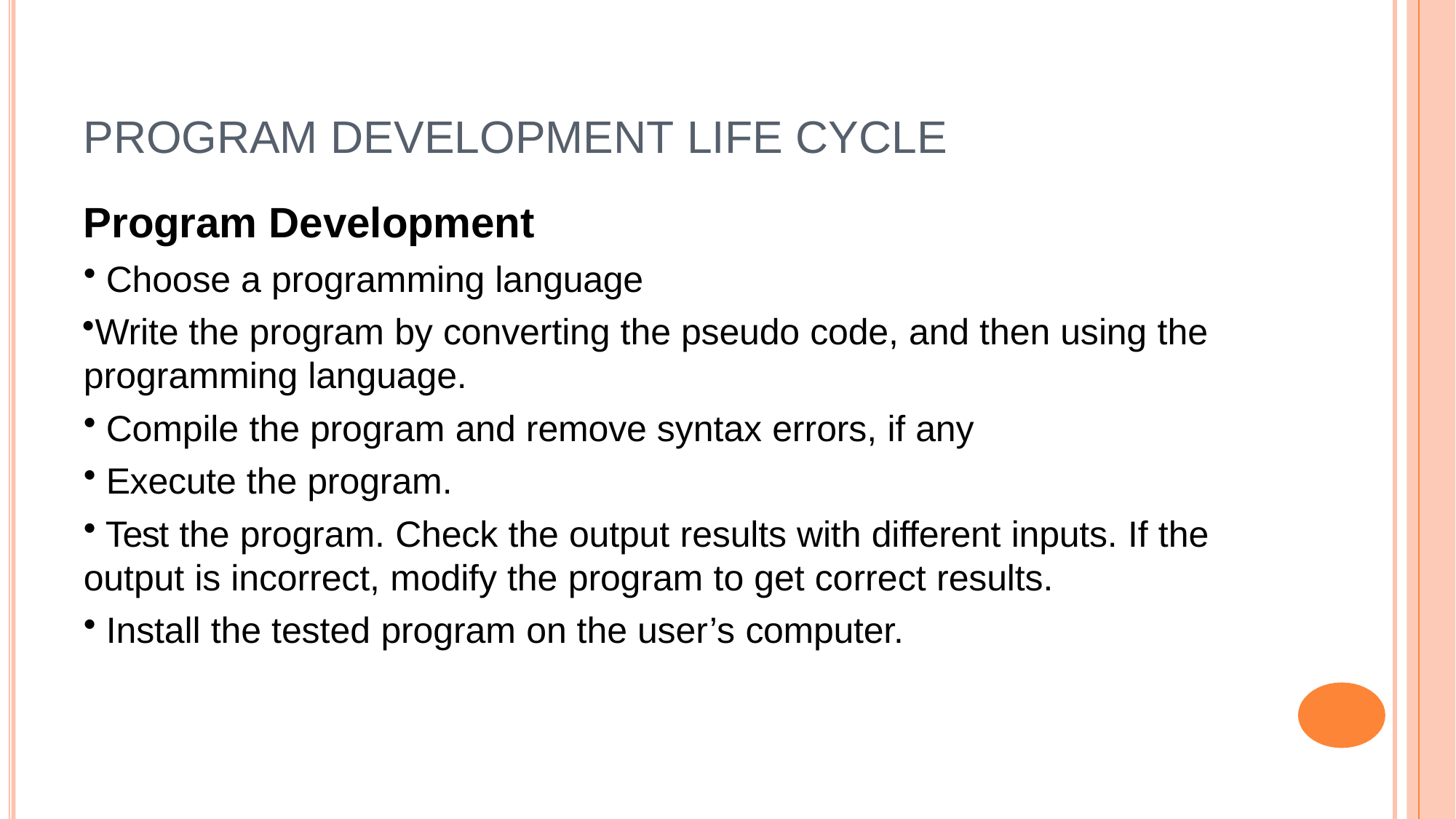

# PROGRAM DEVELOPMENT LIFE CYCLE
Program Development
Choose a programming language
Write the program by converting the pseudo code, and then using the  programming language.
Compile the program and remove syntax errors, if any
Execute the program.
Test the program. Check the output results with different inputs. If the
output is incorrect, modify the program to get correct results.
Install the tested program on the user’s computer.